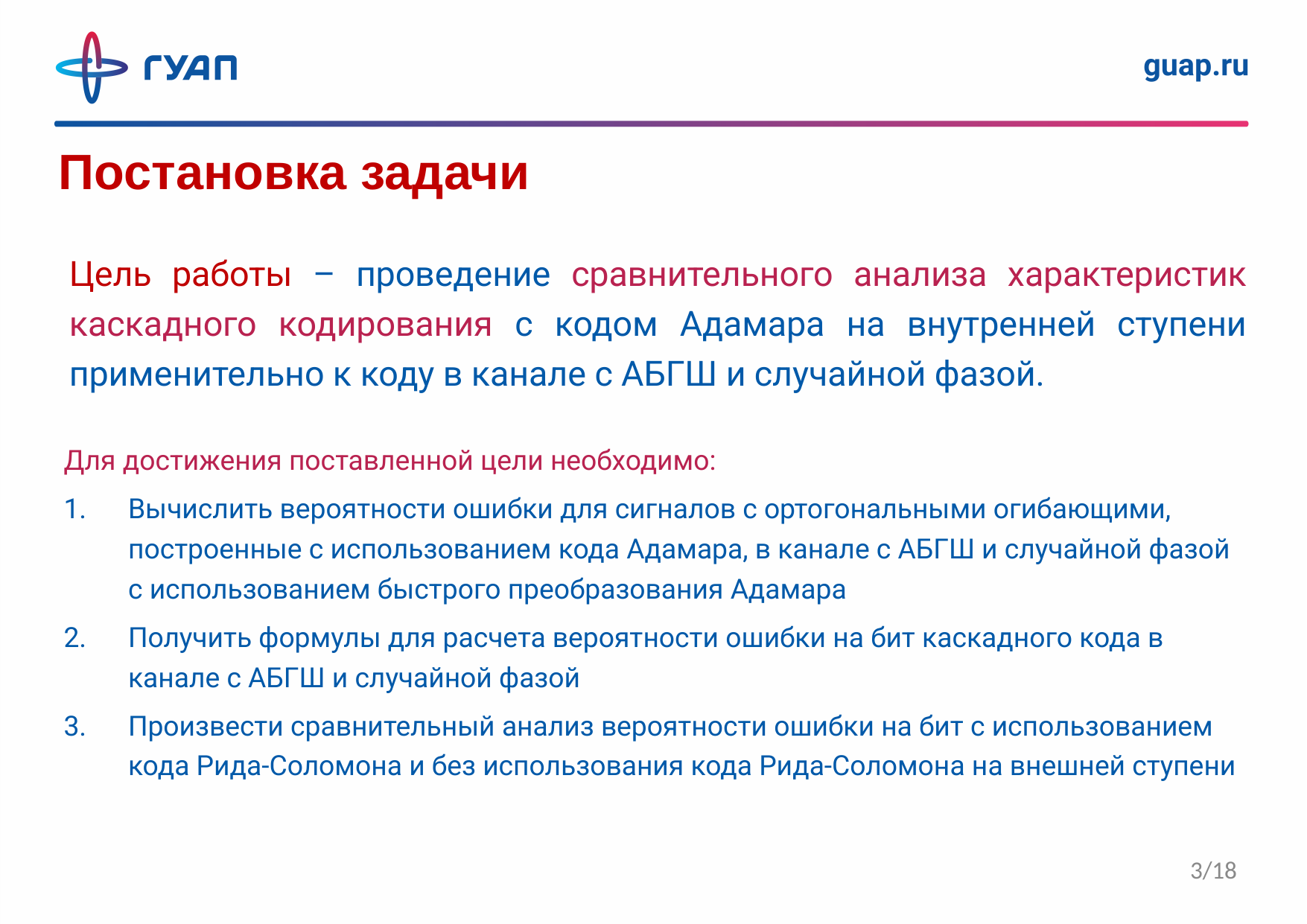

Постановка задачи
Цель работы – проведение сравнительного анализа характеристик каскадного кодирования с кодом Адамара на внутренней ступени применительно к коду в канале с АБГШ и случайной фазой.

Для достижения поставленной цели необходимо:
Вычислить вероятности ошибки для сигналов с ортогональными огибающими, построенные с использованием кода Адамара, в канале с АБГШ и случайной фазой с использованием быстрого преобразования Адамара
Получить формулы для расчета вероятности ошибки на бит каскадного кода в канале с АБГШ и случайной фазой
Произвести сравнительный анализ вероятности ошибки на бит с использованием кода Рида-Соломона и без использования кода Рида-Соломона на внешней ступени
3/18